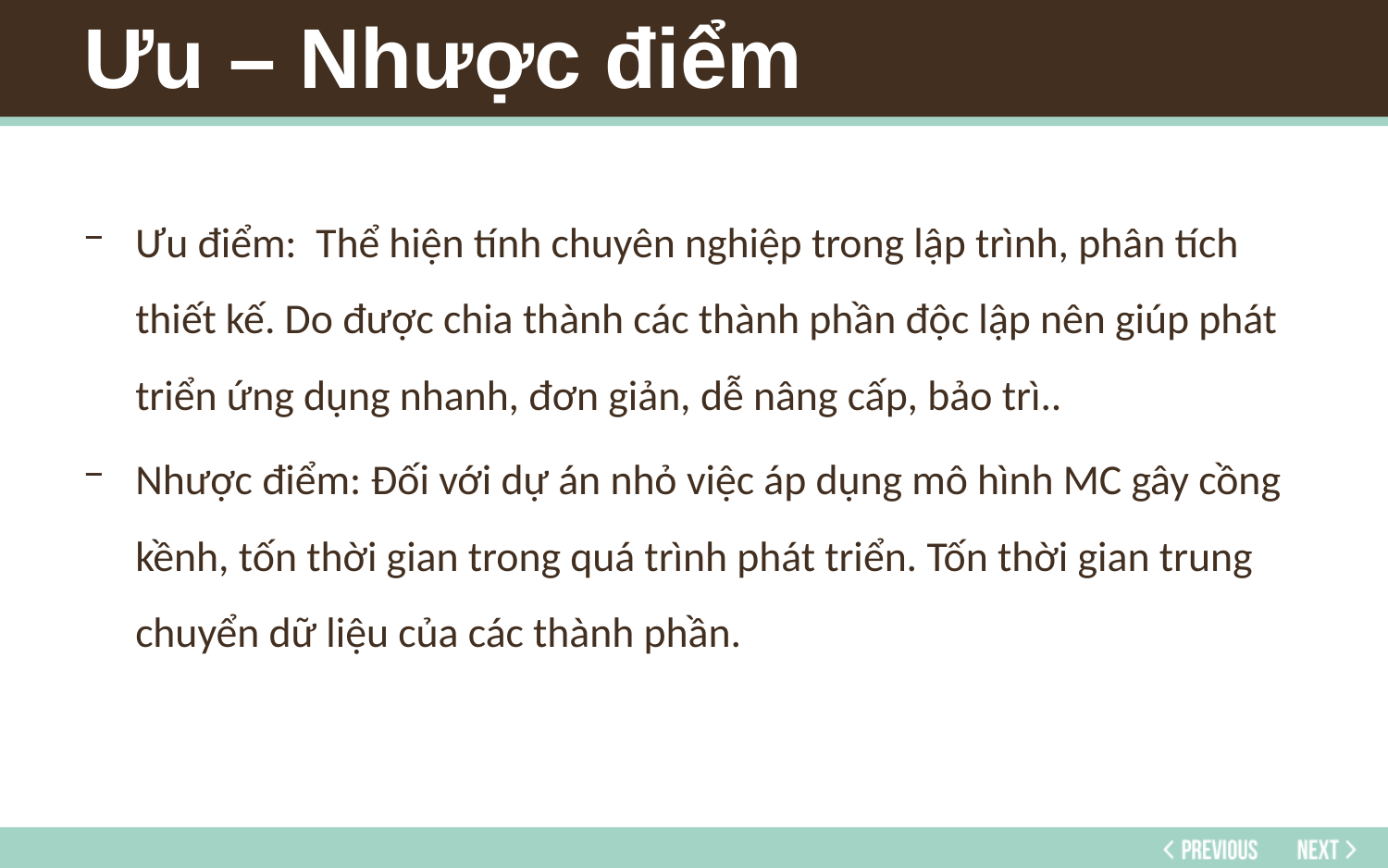

# Ưu – Nhược điểm
Ưu điểm:  Thể hiện tính chuyên nghiệp trong lập trình, phân tích thiết kế. Do được chia thành các thành phần độc lập nên giúp phát triển ứng dụng nhanh, đơn giản, dễ nâng cấp, bảo trì..
Nhược điểm: Đối với dự án nhỏ việc áp dụng mô hình MC gây cồng kềnh, tốn thời gian trong quá trình phát triển. Tốn thời gian trung chuyển dữ liệu của các thành phần.